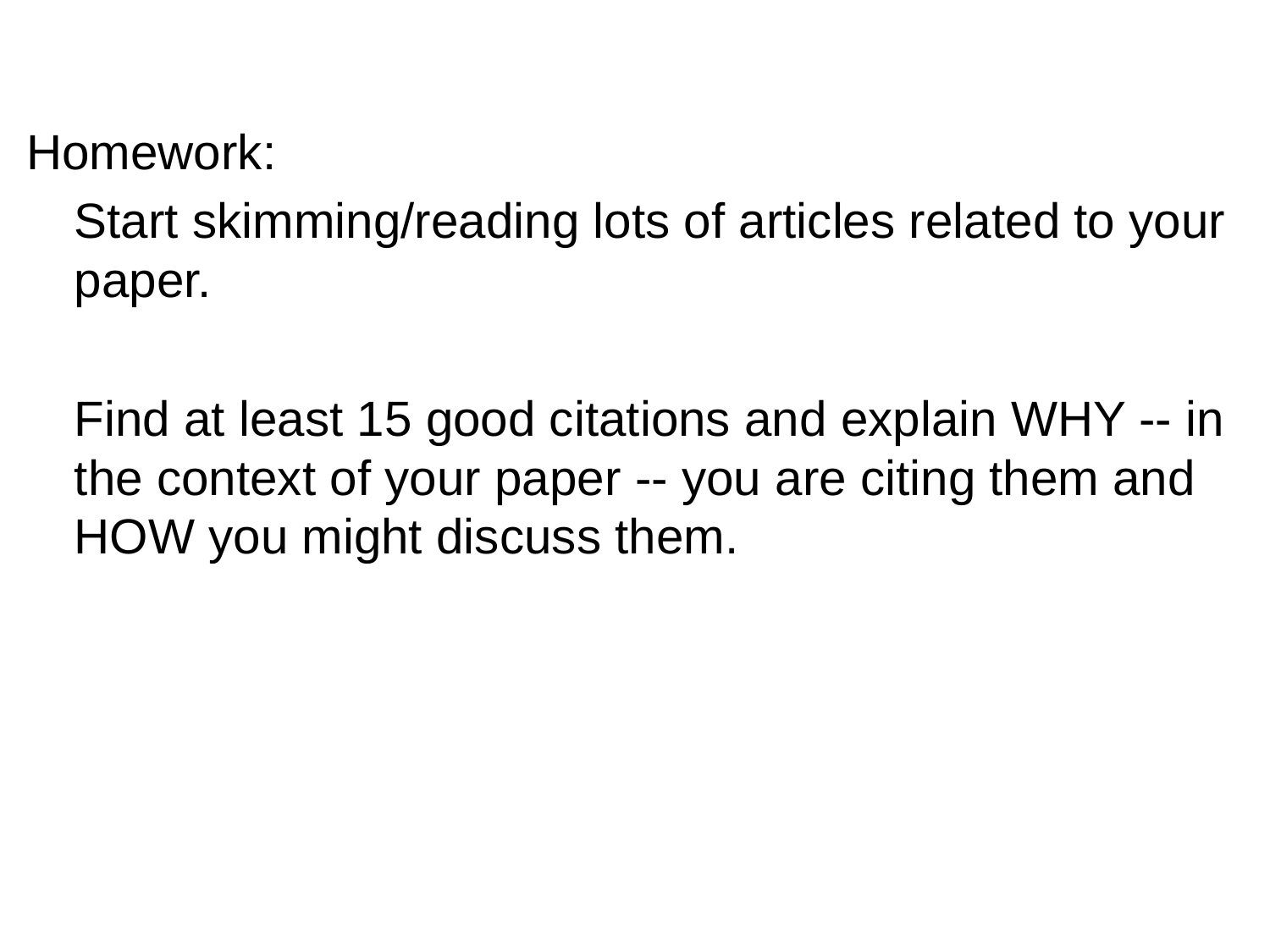

#
Homework:
	Start skimming/reading lots of articles related to your paper.

	Find at least 15 good citations and explain WHY -- in the context of your paper -- you are citing them and HOW you might discuss them.